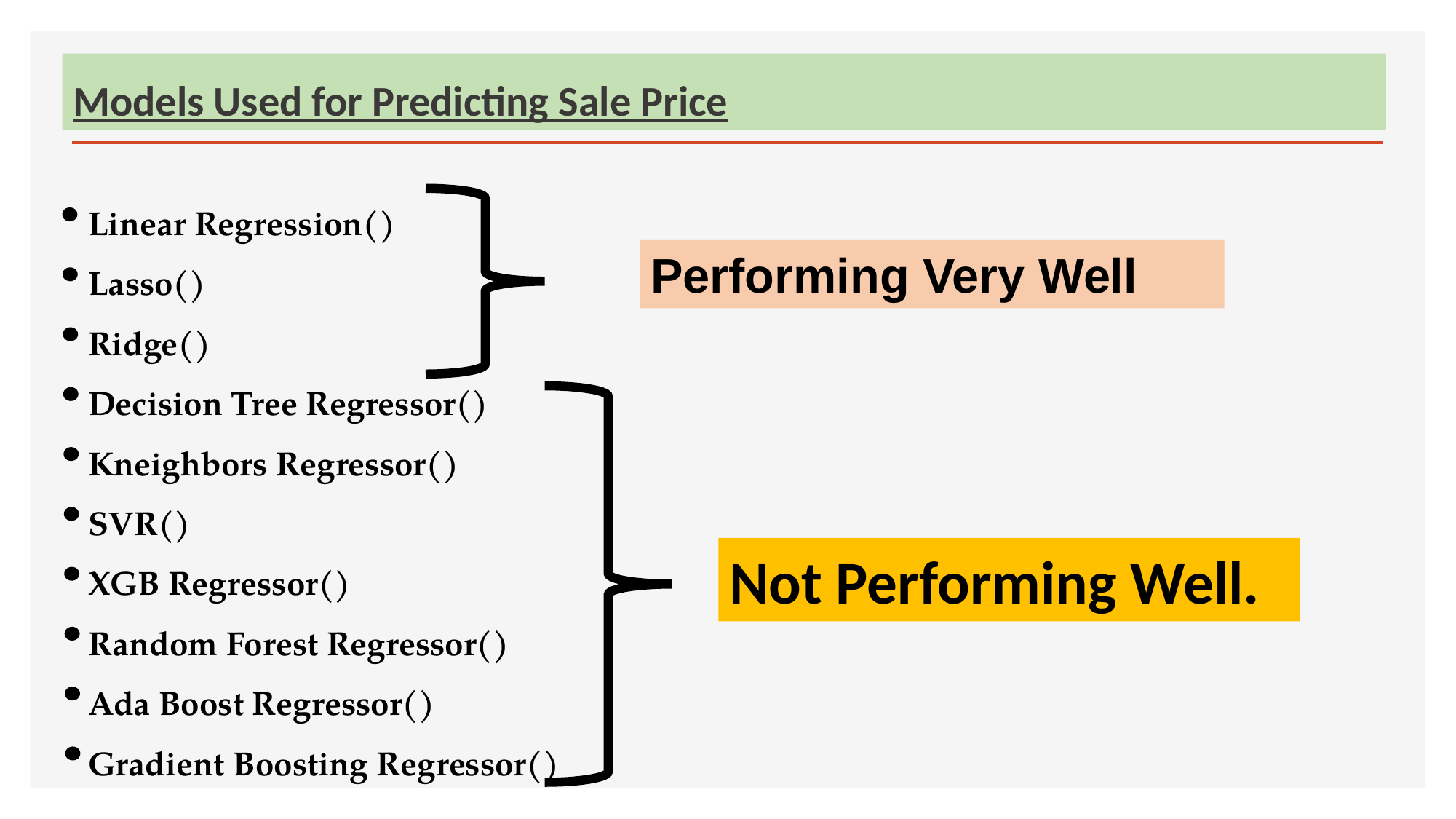

# Models Used for Predicting Sale Price
Linear Regression()
Lasso()
Ridge()
Decision Tree Regressor()
Kneighbors Regressor()
SVR()
XGB Regressor()
Random Forest Regressor()
Ada Boost Regressor()
Gradient Boosting Regressor()

Performing Very Well

Not Performing Well.